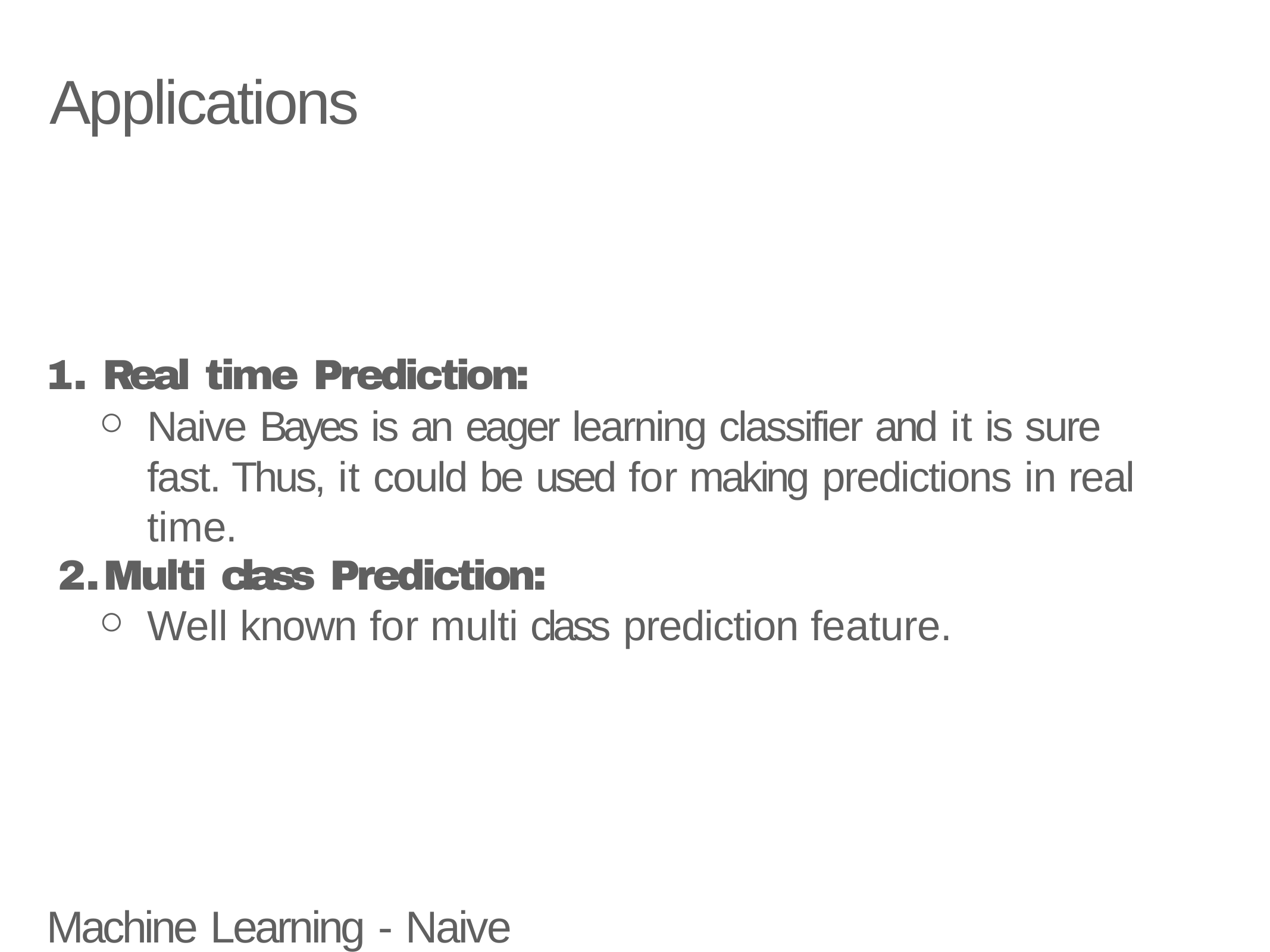

# Applications
Real time Prediction:
Naive Bayes is an eager learning classifier and it is sure fast. Thus, it could be used for making predictions in real time.
Multi class Prediction:
Well known for multi class prediction feature.
Machine Learning - Naive Bayes